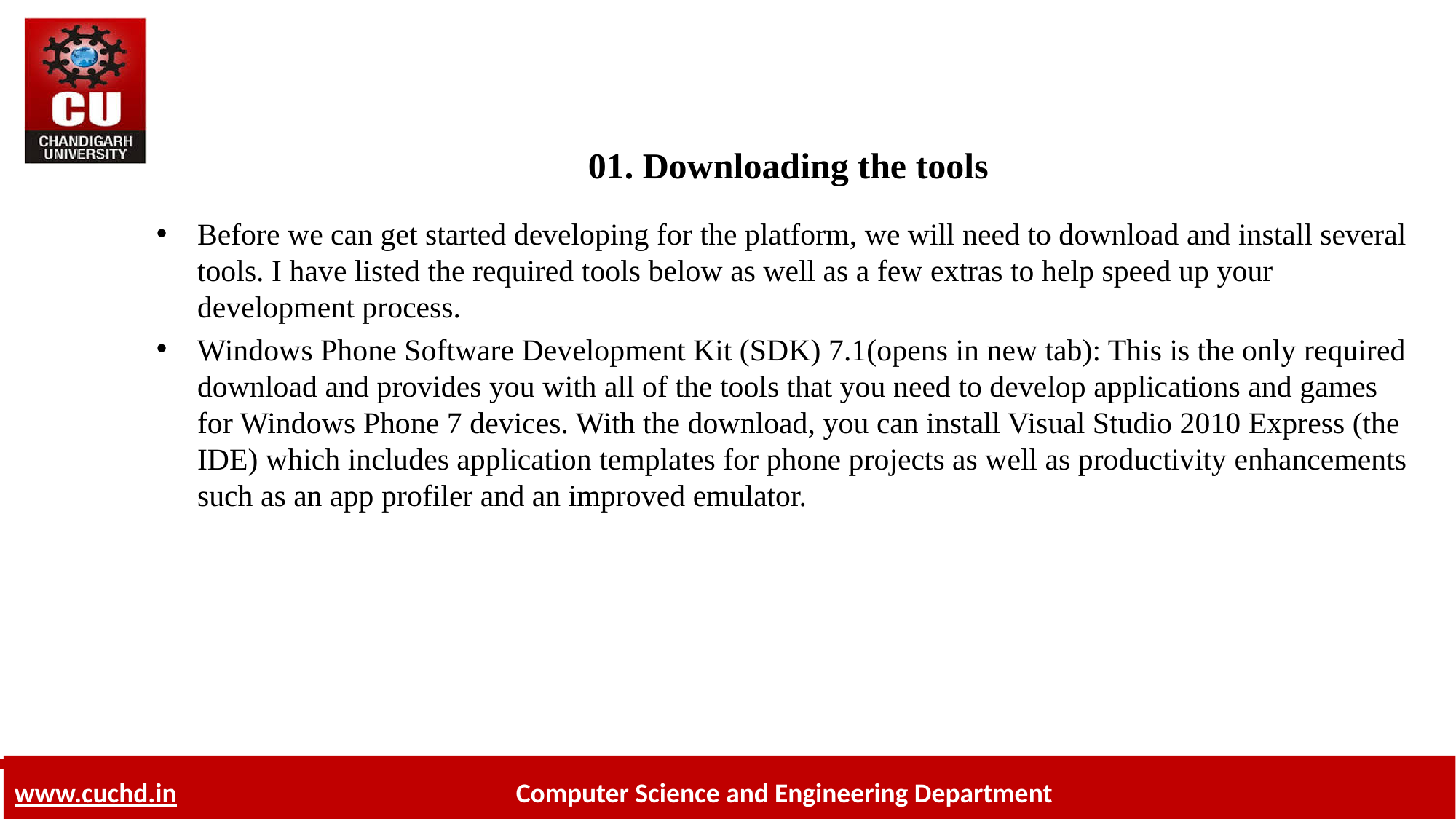

# 01. Downloading the tools
Before we can get started developing for the platform, we will need to download and install several tools. I have listed the required tools below as well as a few extras to help speed up your development process.
Windows Phone Software Development Kit (SDK) 7.1(opens in new tab): This is the only required download and provides you with all of the tools that you need to develop applications and games for Windows Phone 7 devices. With the download, you can install Visual Studio 2010 Express (the IDE) which includes application templates for phone projects as well as productivity enhancements such as an app profiler and an improved emulator.